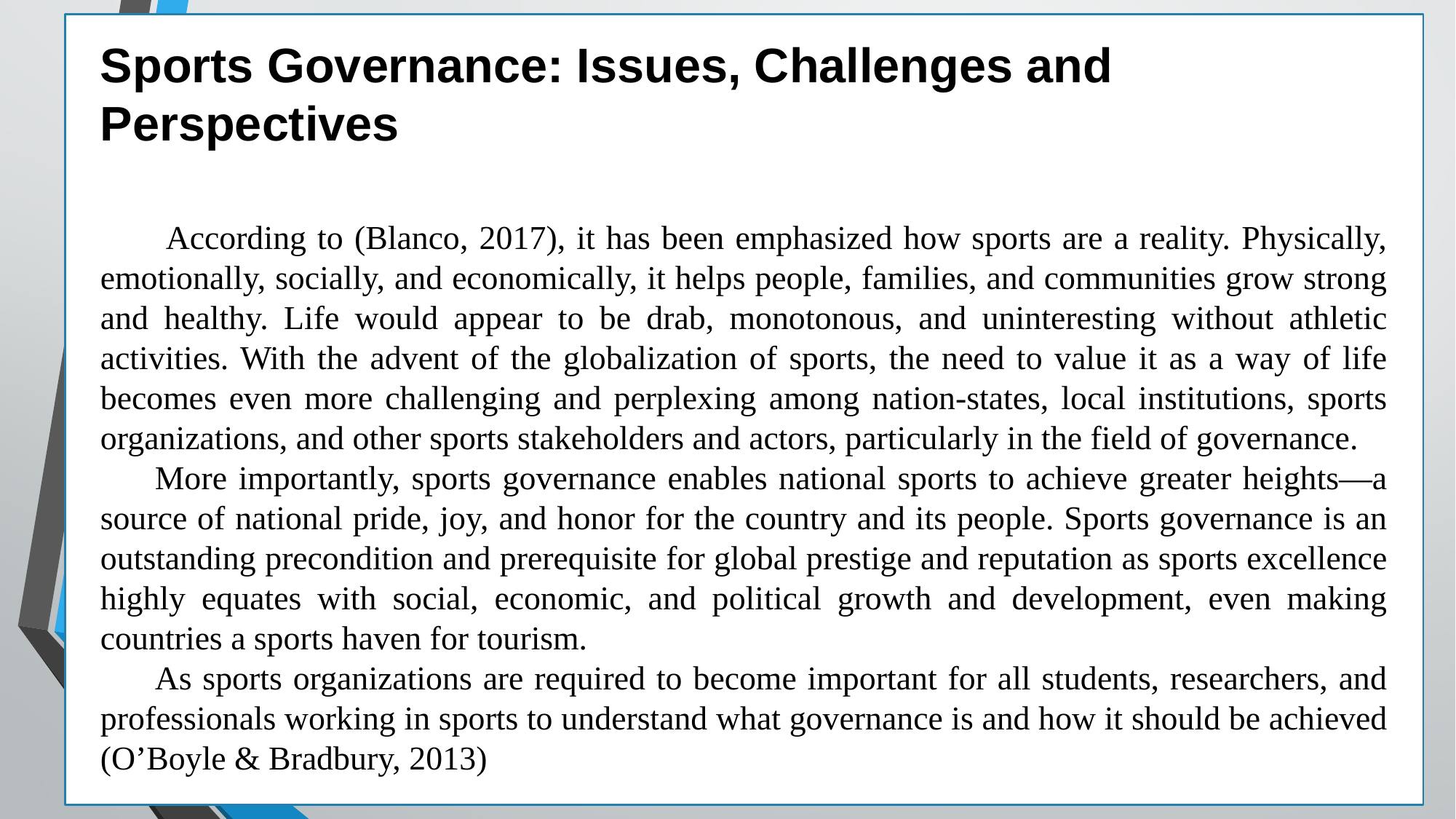

Sports Governance: Issues, Challenges and Perspectives

 According to (Blanco, 2017), it has been emphasized how sports are a reality. Physically, emotionally, socially, and economically, it helps people, families, and communities grow strong and healthy. Life would appear to be drab, monotonous, and uninteresting without athletic activities. With the advent of the globalization of sports, the need to value it as a way of life becomes even more challenging and perplexing among nation-states, local institutions, sports organizations, and other sports stakeholders and actors, particularly in the field of governance.
More importantly, sports governance enables national sports to achieve greater heights—a source of national pride, joy, and honor for the country and its people. Sports governance is an outstanding precondition and prerequisite for global prestige and reputation as sports excellence highly equates with social, economic, and political growth and development, even making countries a sports haven for tourism.
As sports organizations are required to become important for all students, researchers, and professionals working in sports to understand what governance is and how it should be achieved (O’Boyle & Bradbury, 2013)